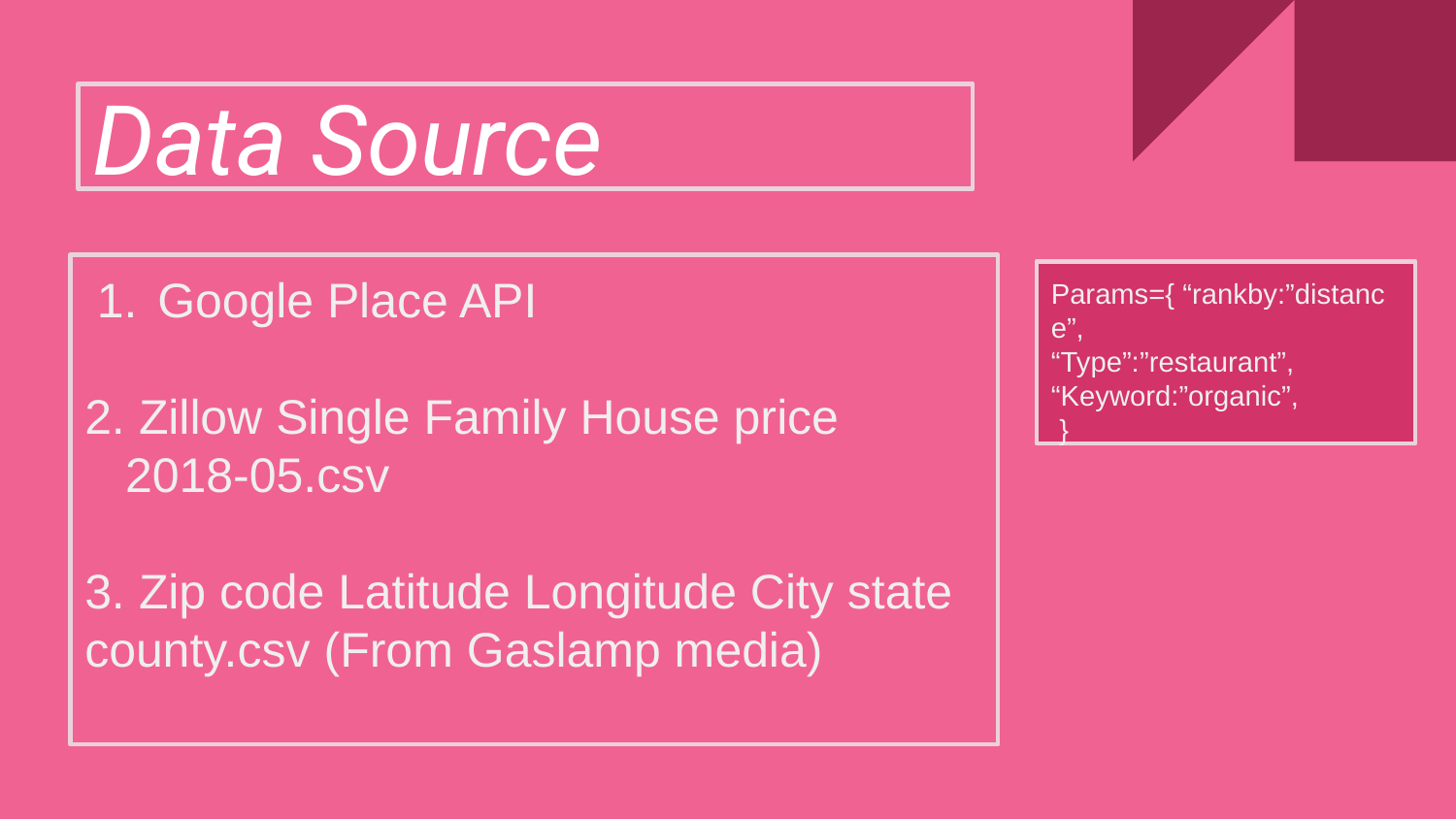

# Data Source
Google Place API

2. Zillow Single Family House price
   2018-05.csv

3. Zip code Latitude Longitude City state county.csv (From Gaslamp media)
Params={ “rankby:”distance”,
“Type”:”restaurant”,
“Keyword:”organic”,
 }